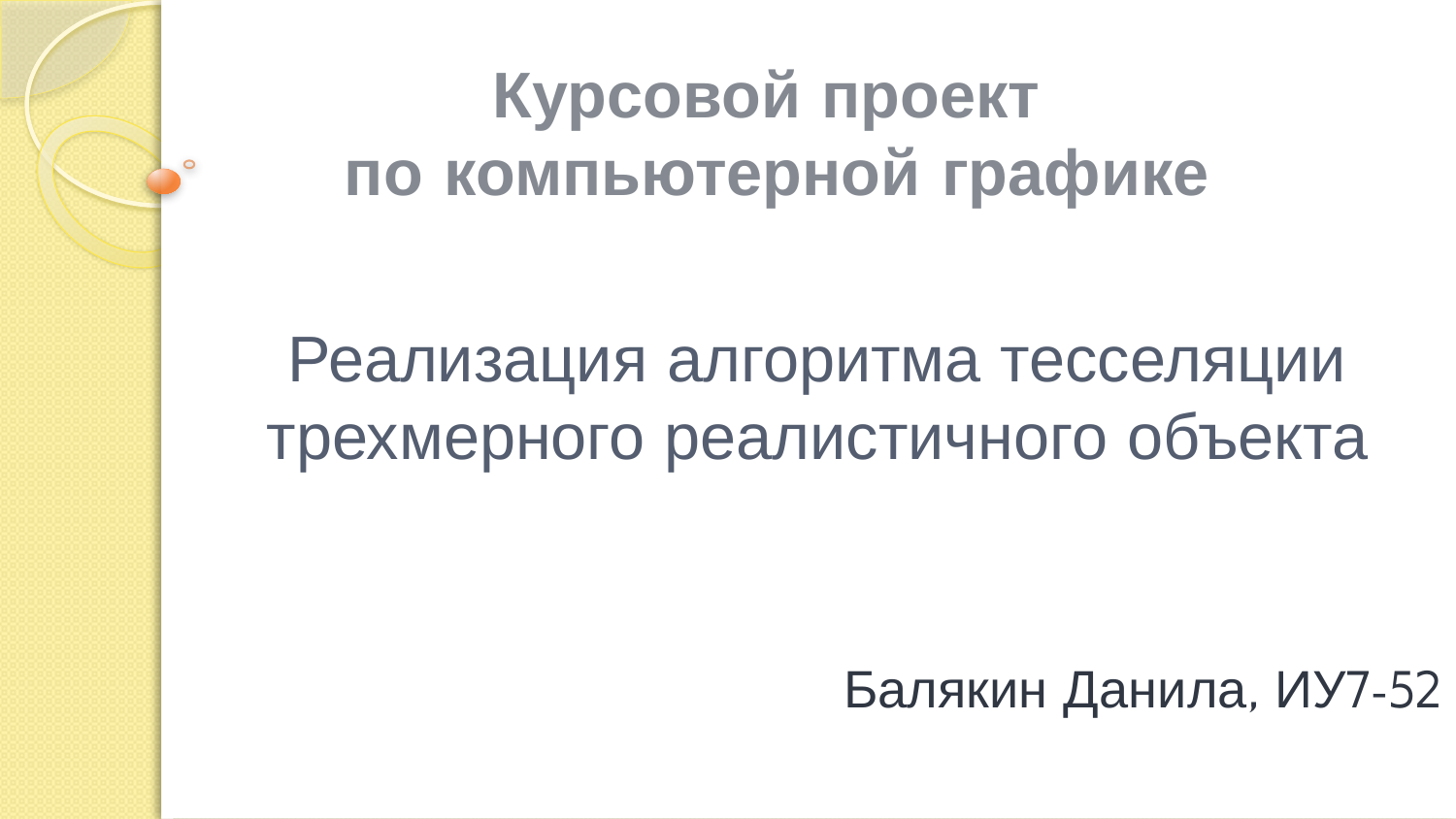

Курсовой проект
по компьютерной графике
# Реализация алгоритма тесселяции трехмерного реалистичного объекта
Балякин Данила, ИУ7-52